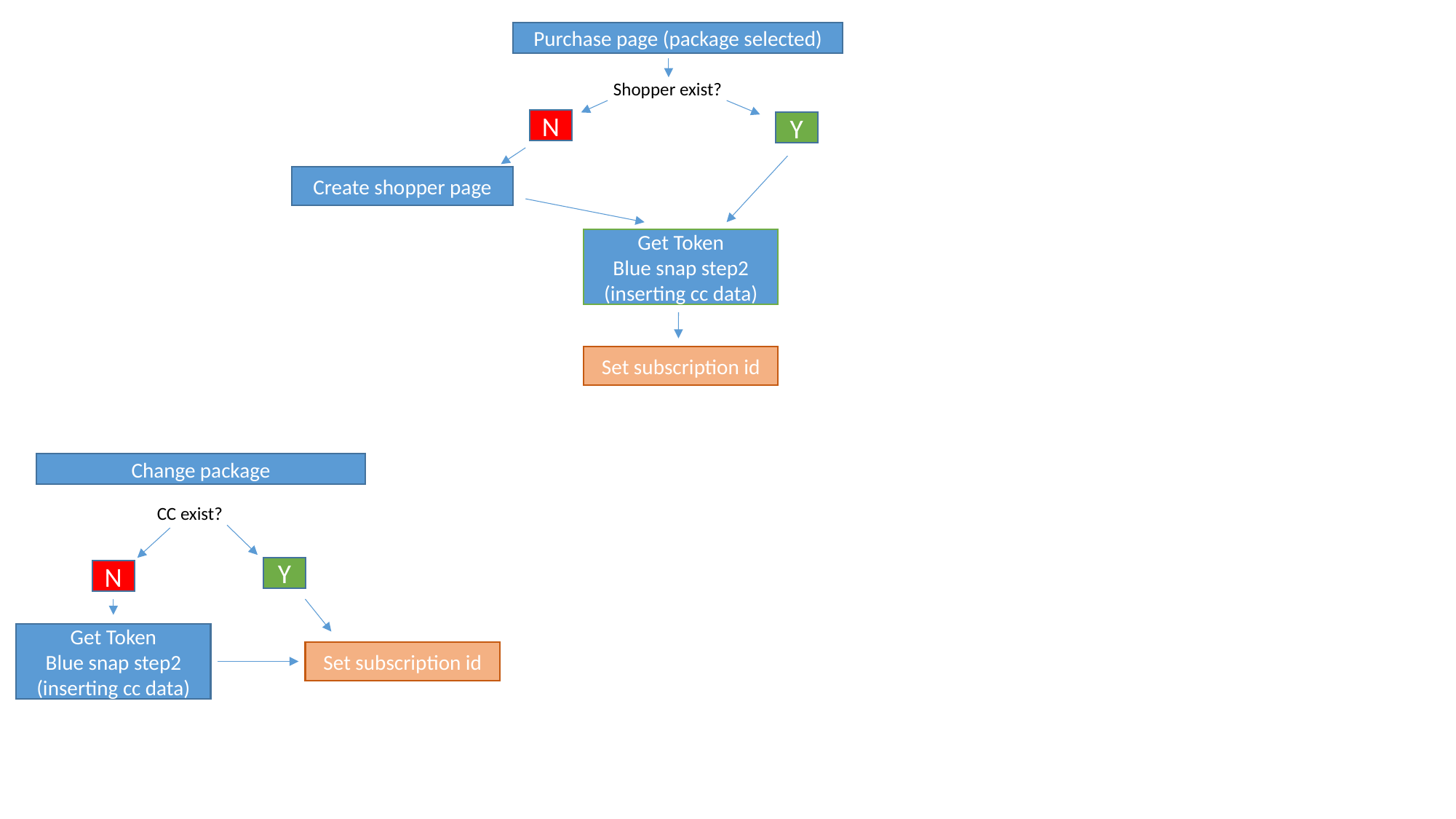

Purchase page (package selected)
Shopper exist?
N
Y
Create shopper page
Get Token
Blue snap step2 (inserting cc data)
Set subscription id
Change package
CC exist?
Y
N
Get Token
Blue snap step2 (inserting cc data)
Set subscription id